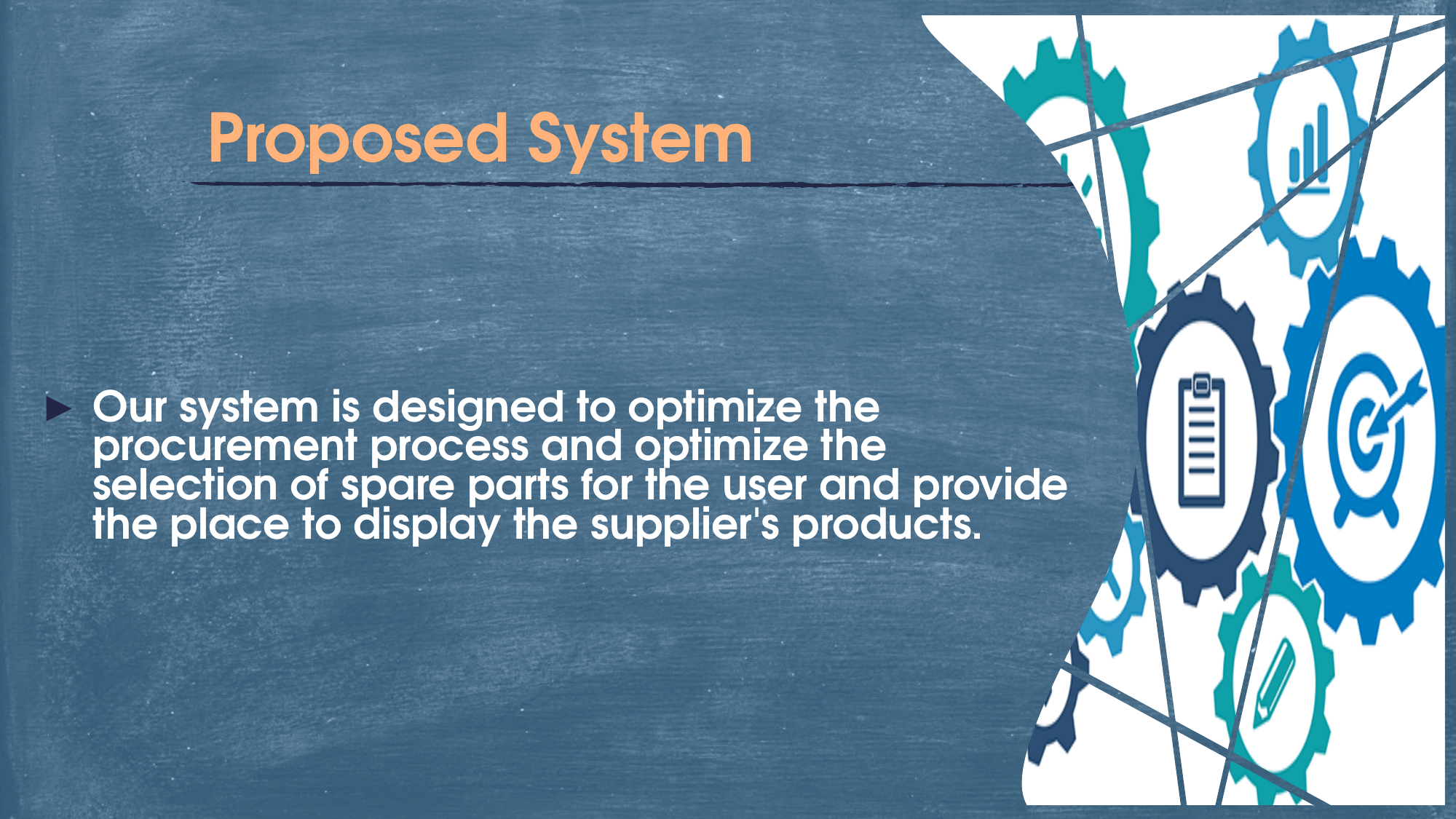

Proposed System
Our system is designed to optimize the procurement process and optimize the selection of spare parts for the user and provide the place to display the supplier's products.